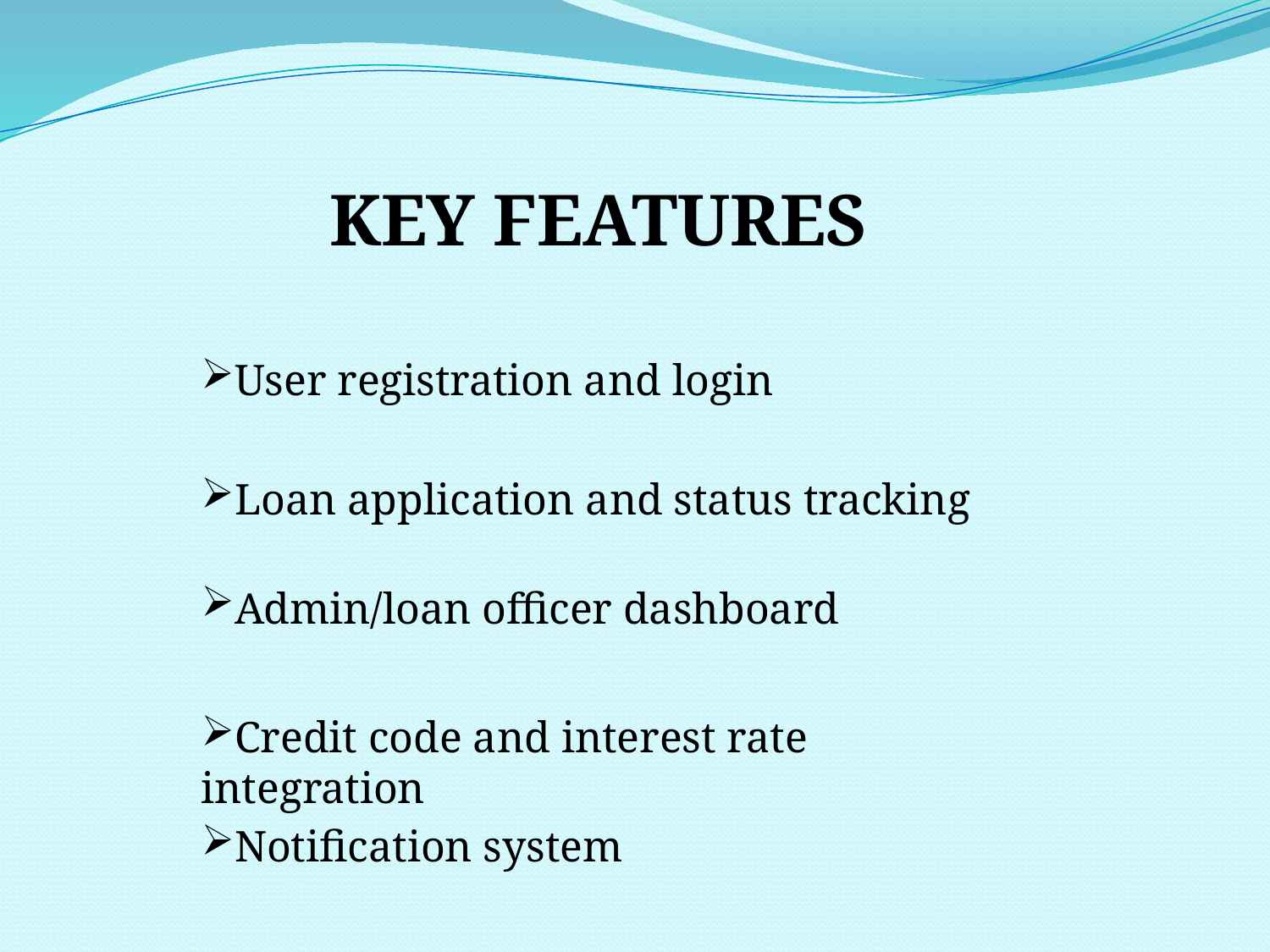

KEY FEATURES
User registration and login
Loan application and status tracking
Admin/loan officer dashboard
Credit code and interest rate integration
Notification system